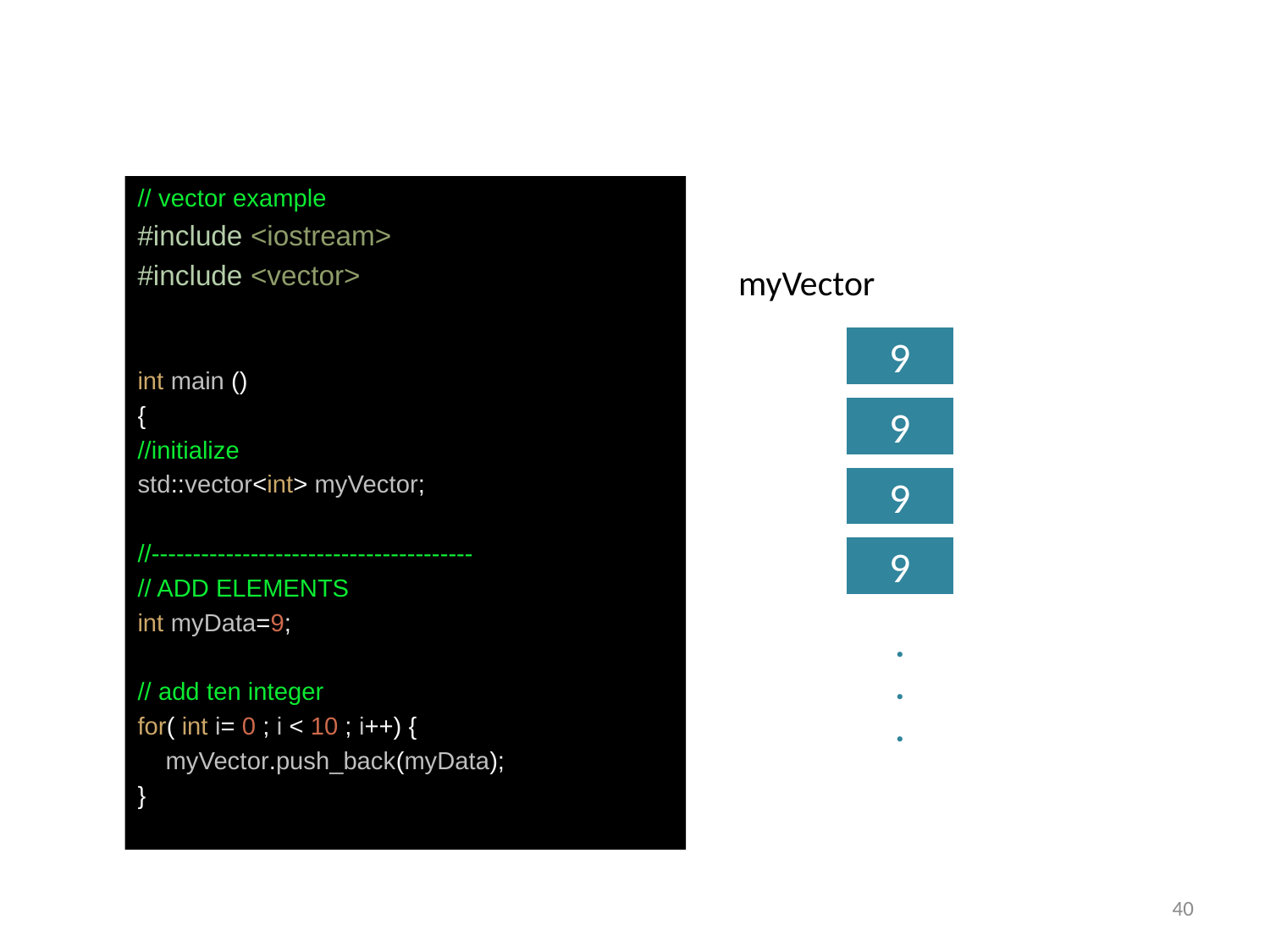

#
// vector example
#include <iostream>
#include <vector>

int main ()
{
//initialize
std::vector<int> myVector;

//---------------------------------------
// ADD ELEMENTS
int myData=9;

// add ten integer
for( int i= 0 ; i < 10 ; i++) {
    myVector.push_back(myData);
}}

myVector
9
9
9
9
.
.
.
40